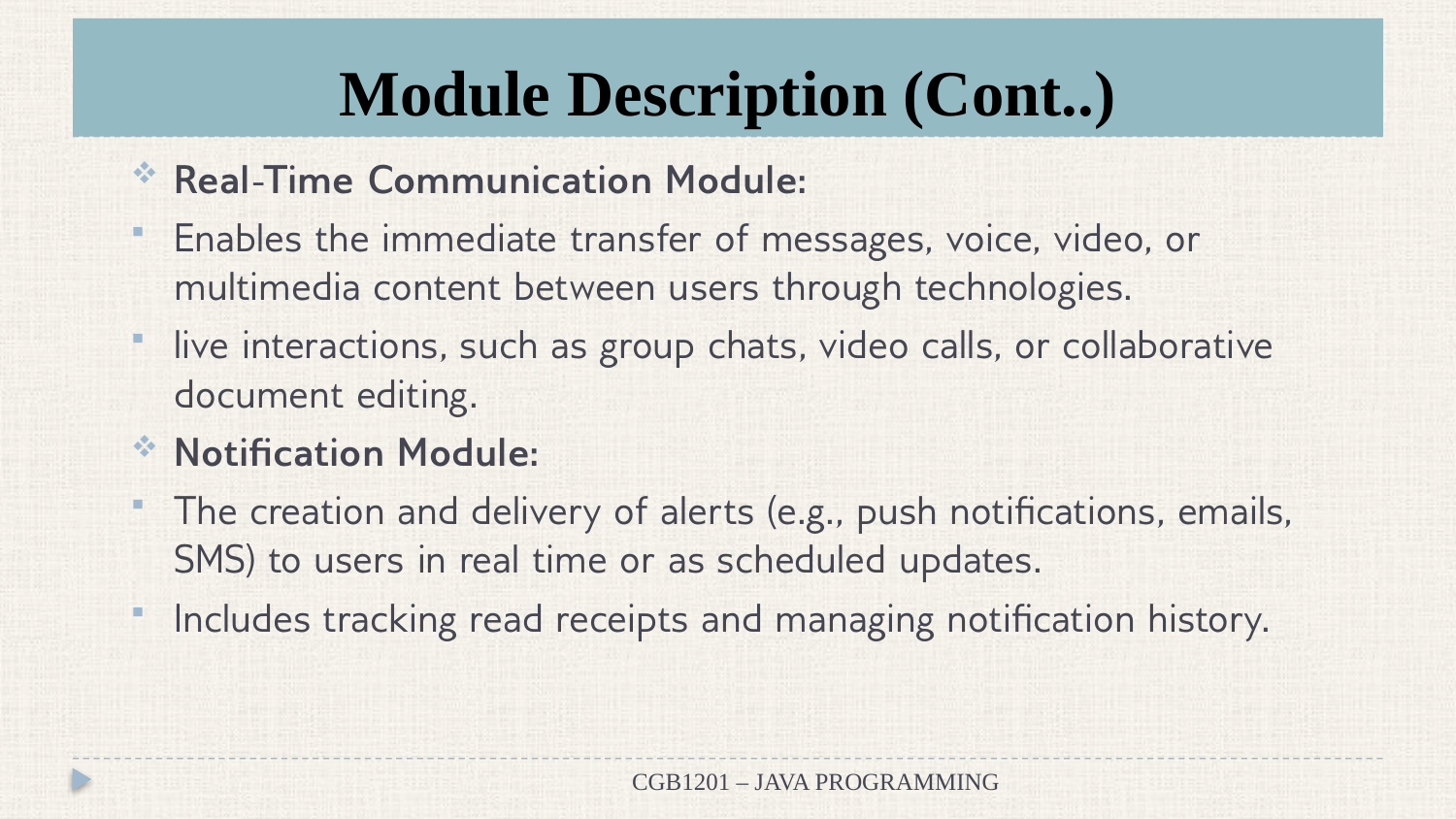

# Module Description (Cont..)
Real-Time Communication Module:
Enables the immediate transfer of messages, voice, video, or multimedia content between users through technologies.
live interactions, such as group chats, video calls, or collaborative document editing.
Notification Module:
The creation and delivery of alerts (e.g., push notifications, emails, SMS) to users in real time or as scheduled updates.
Includes tracking read receipts and managing notification history.

9
CGB1201 – JAVA PROGRAMMING